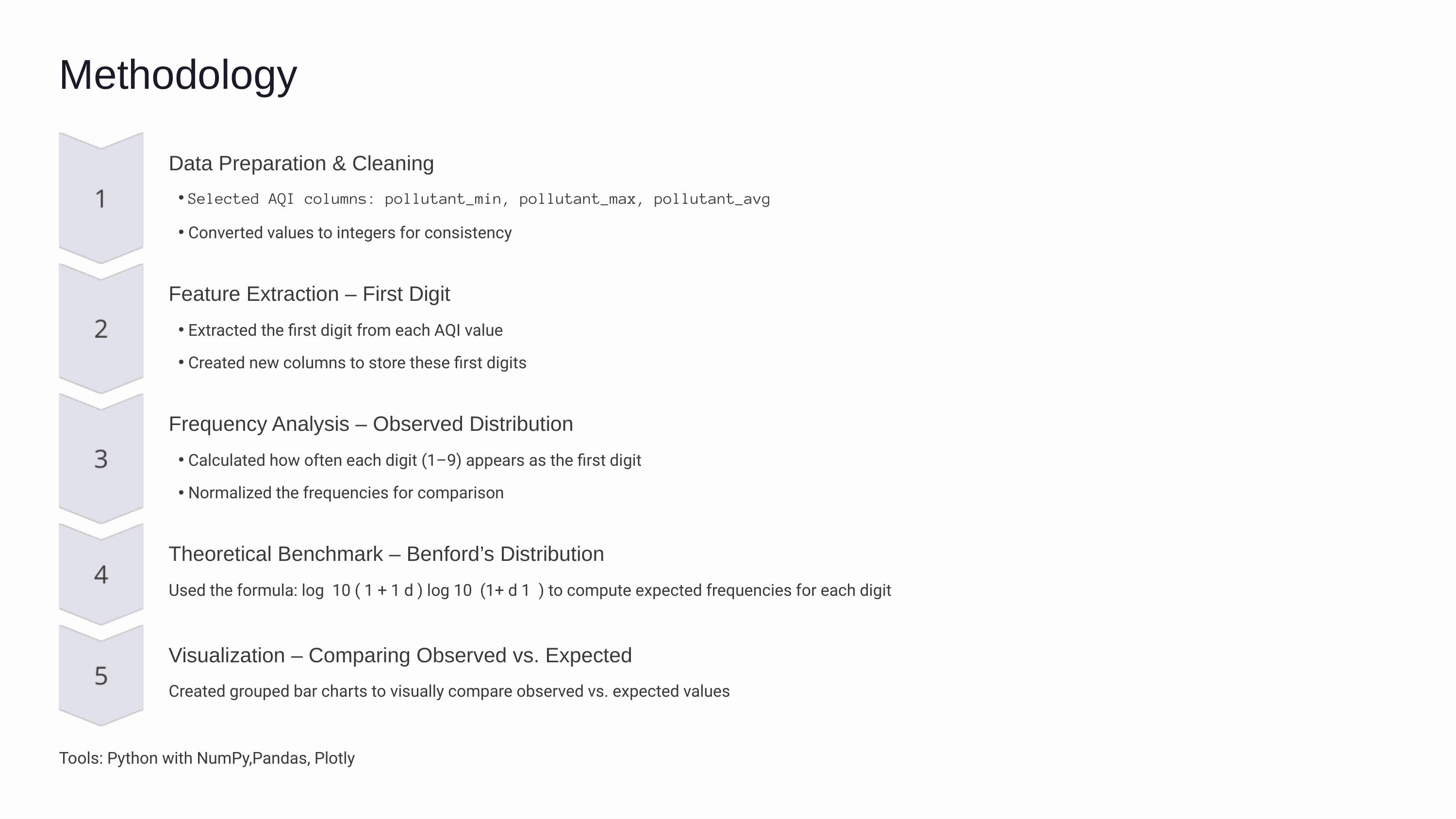

Methodology

Data Preparation & Cleaning

Selected AQI columns: pollutant_min, pollutant_max, pollutant_avg

Converted values to integers for consistency

Feature Extraction – First Digit

Extracted the first digit from each AQI value

Created new columns to store these first digits

Frequency Analysis – Observed Distribution

Calculated how often each digit (1–9) appears as the first digit

Normalized the frequencies for comparison

Theoretical Benchmark – Benford’s Distribution

Used the formula: log ⁡ 10 ( 1 + 1 d ) log 10 ​ (1+ d 1 ​ ) to compute expected frequencies for each digit

Visualization – Comparing Observed vs. Expected

Created grouped bar charts to visually compare observed vs. expected values

Tools: Python with NumPy,Pandas, Plotly